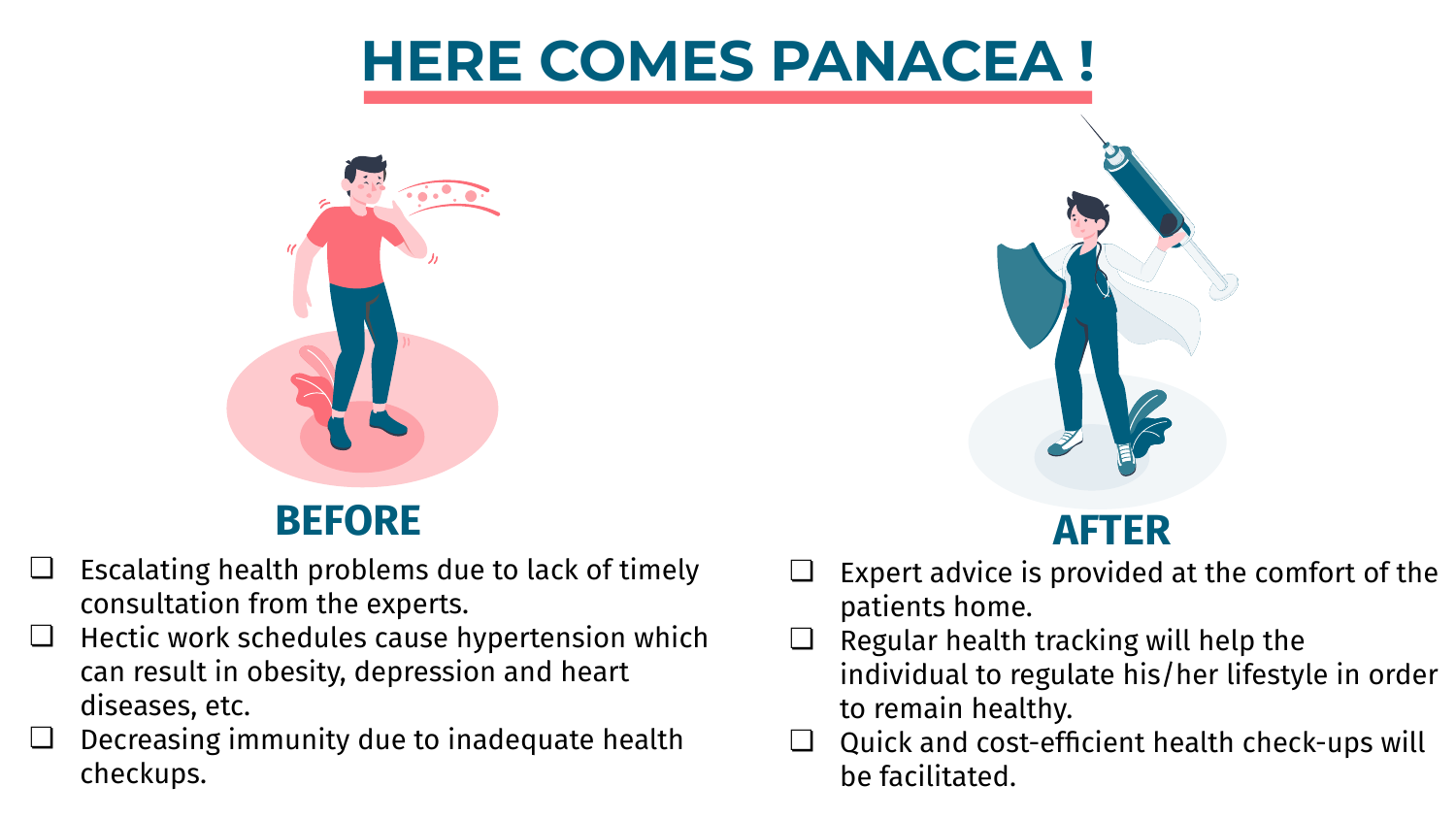

# HERE COMES PANACEA !

BEFORE
AFTER
Escalating health problems due to lack of timely consultation from the experts.
Hectic work schedules cause hypertension which can result in obesity, depression and heart diseases, etc.
Decreasing immunity due to inadequate health checkups.
Expert advice is provided at the comfort of the patients home.
Regular health tracking will help the individual to regulate his/her lifestyle in order to remain healthy.
Quick and cost-efficient health check-ups will be facilitated.